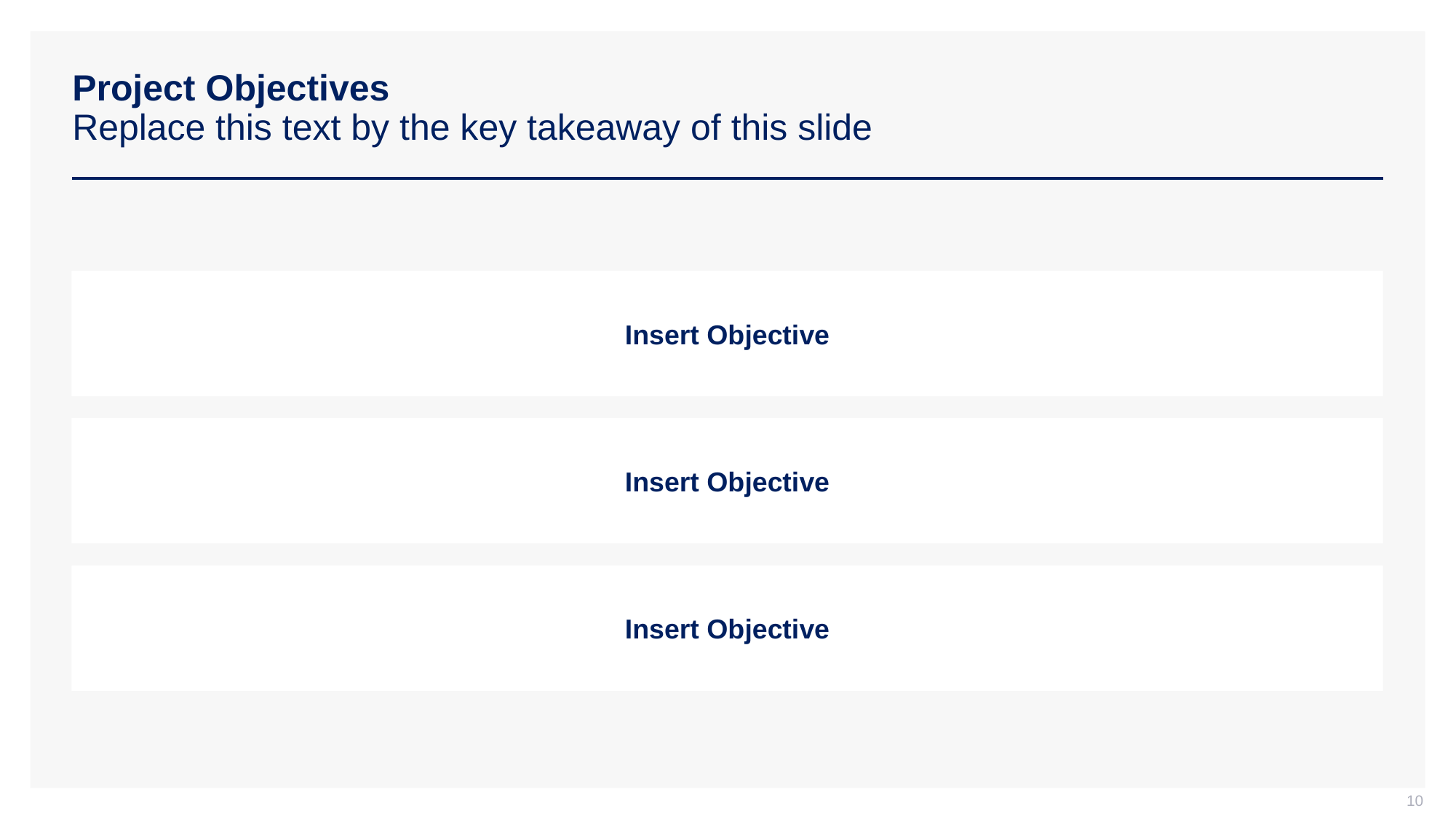

# Project Objectives Replace this text by the key takeaway of this slide
Insert Objective
Insert Objective
Insert Objective
10